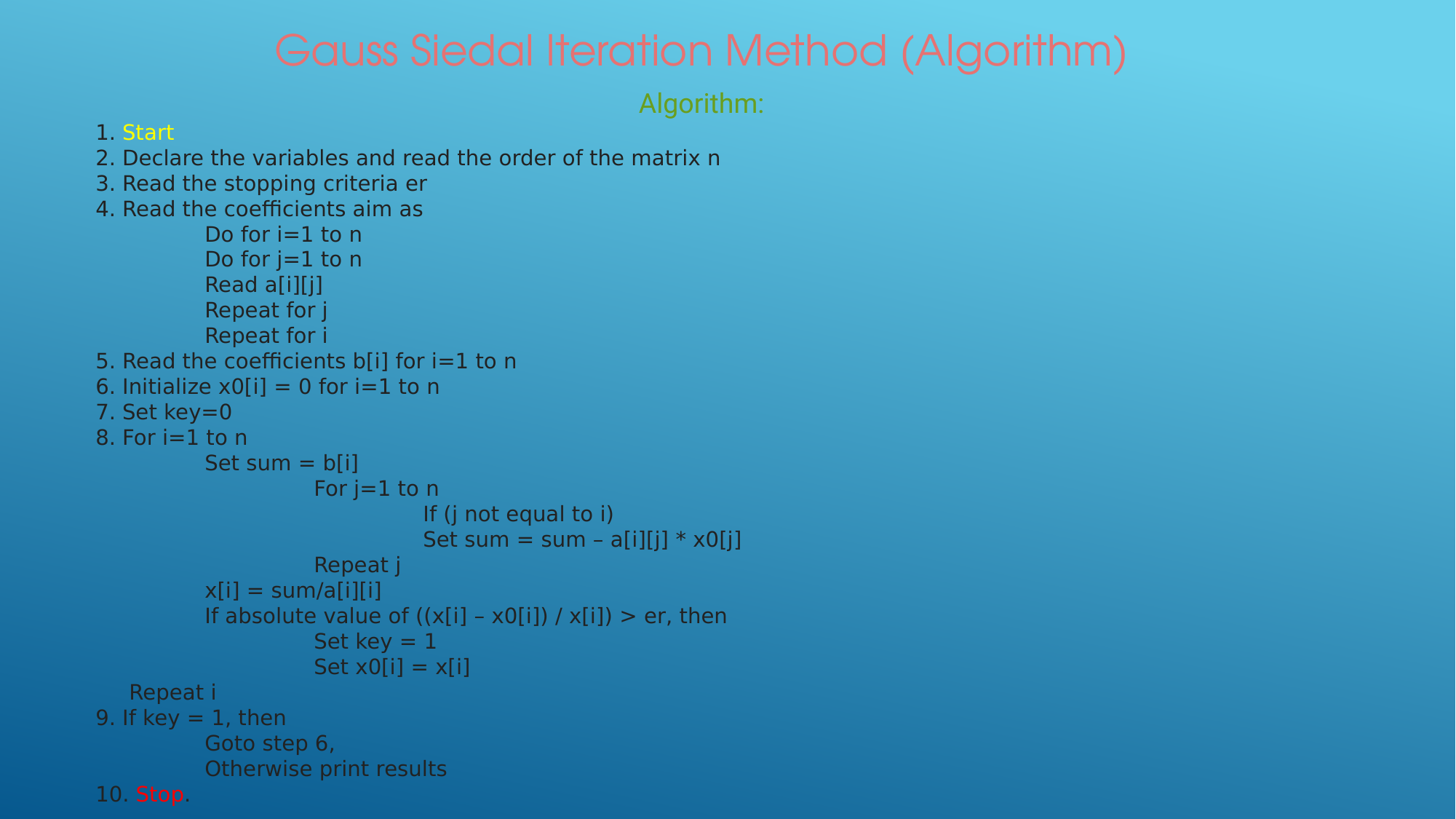

Gauss Siedal Iteration Method (Algorithm)
Algorithm:
 Start
 Declare the variables and read the order of the matrix n
 Read the stopping criteria er
 Read the coefficients aim as
	Do for i=1 to n
	Do for j=1 to n
	Read a[i][j]
	Repeat for j
	Repeat for i
 Read the coefficients b[i] for i=1 to n
 Initialize x0[i] = 0 for i=1 to n
 Set key=0
 For i=1 to n
	Set sum = b[i]
		For j=1 to n
			If (j not equal to i)
			Set sum = sum – a[i][j] * x0[j]
		Repeat j
	x[i] = sum/a[i][i]
	If absolute value of ((x[i] – x0[i]) / x[i]) > er, then
		Set key = 1
		Set x0[i] = x[i]
     Repeat i
 If key = 1, then
	Goto step 6,
	Otherwise print results
 Stop.